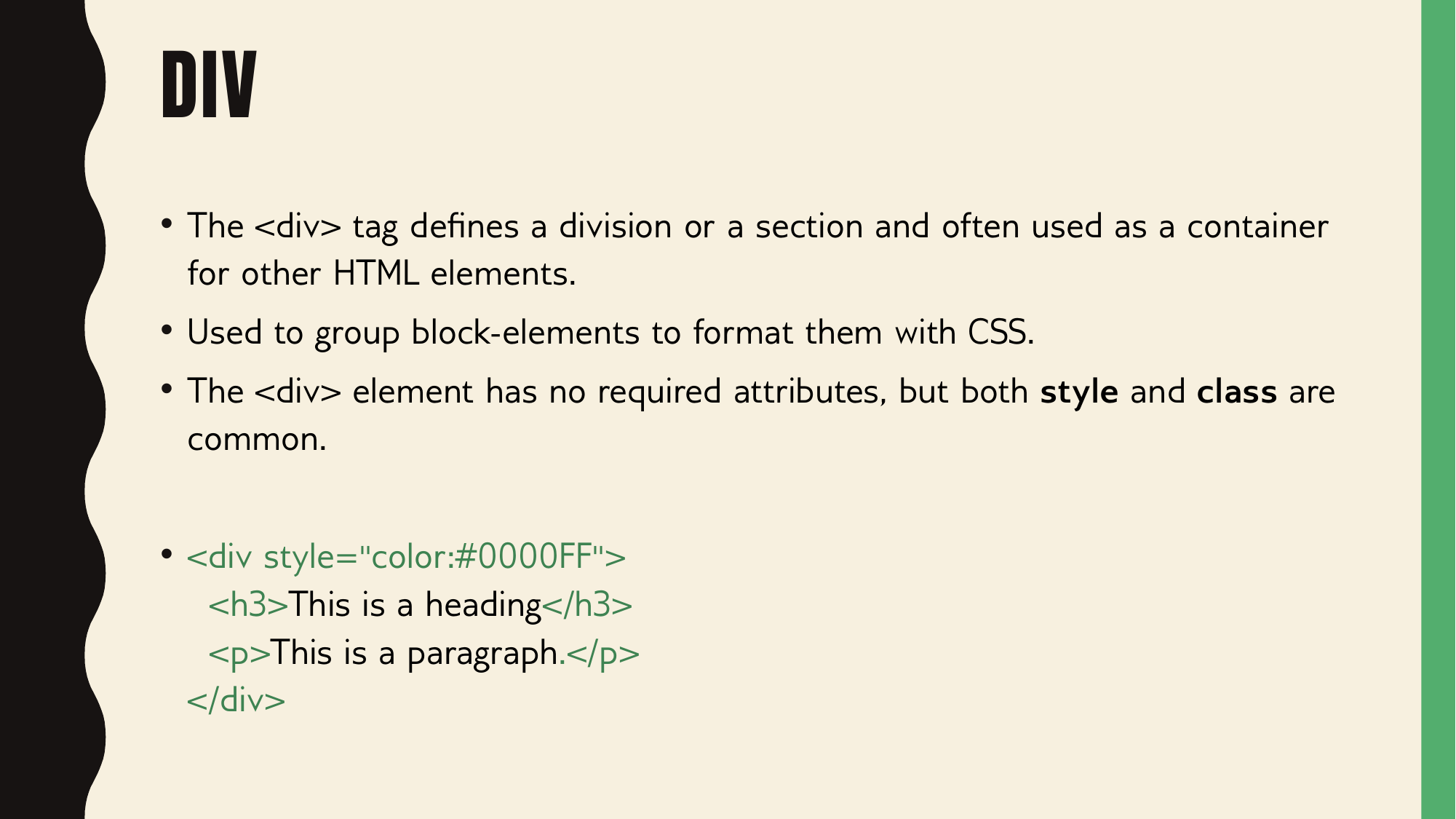

# DIv
The <div> tag defines a division or a section and often used as a container for other HTML elements.
Used to group block-elements to format them with CSS.
The <div> element has no required attributes, but both style and class are common.

<div style="color:#0000FF">
  <h3>This is a heading</h3>
  <p>This is a paragraph.</p>
</div>